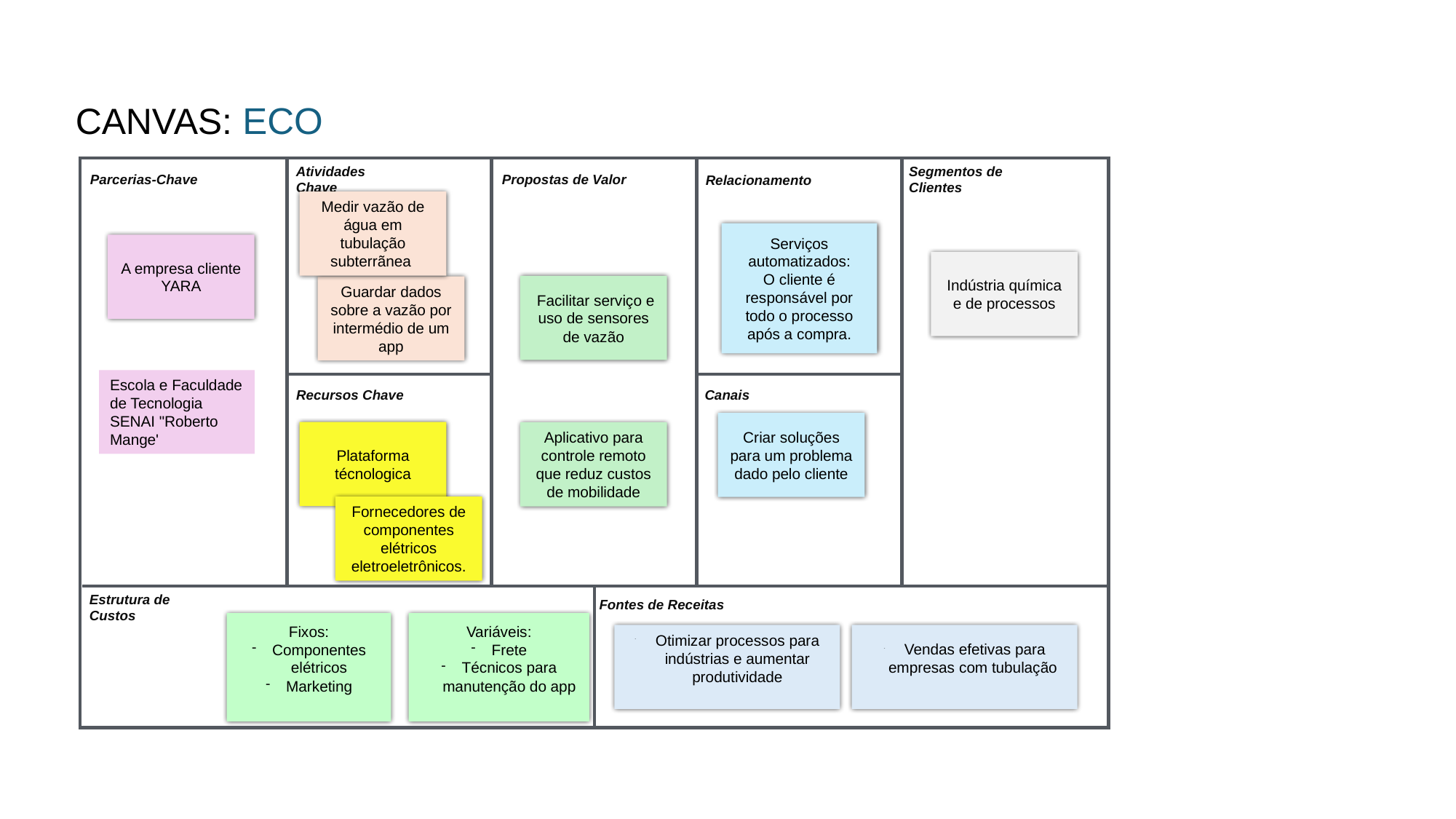

CANVAS: ECO

Parcerias-Chave
Atividades Chave
Propostas de Valor
Segmentos de Clientes
Relacionamento
Recursos Chave
Canais
Estrutura de Custos
Fontes de Receitas
Medir vazão de água em tubulação subterrãnea
Serviços automatizados: O cliente é responsável por todo o processo após a compra.
A empresa cliente YARA
Indústria química e de processos
 Facilitar serviço e uso de sensores de vazão
Guardar dados sobre a vazão por intermédio de um app
Escola e Faculdade de Tecnologia SENAI "Roberto Mange'
Criar soluções para um problema dado pelo cliente
Plataforma técnologica
Aplicativo para controle remoto que reduz custos de mobilidade
Fornecedores de componentes elétricos eletroeletrônicos.
Fixos:
Componentes elétricos
Marketing

Variáveis:
Frete
Técnicos para manutenção do app

Otimizar processos para indústrias e aumentar produtividade

Vendas efetivas para empresas com tubulação